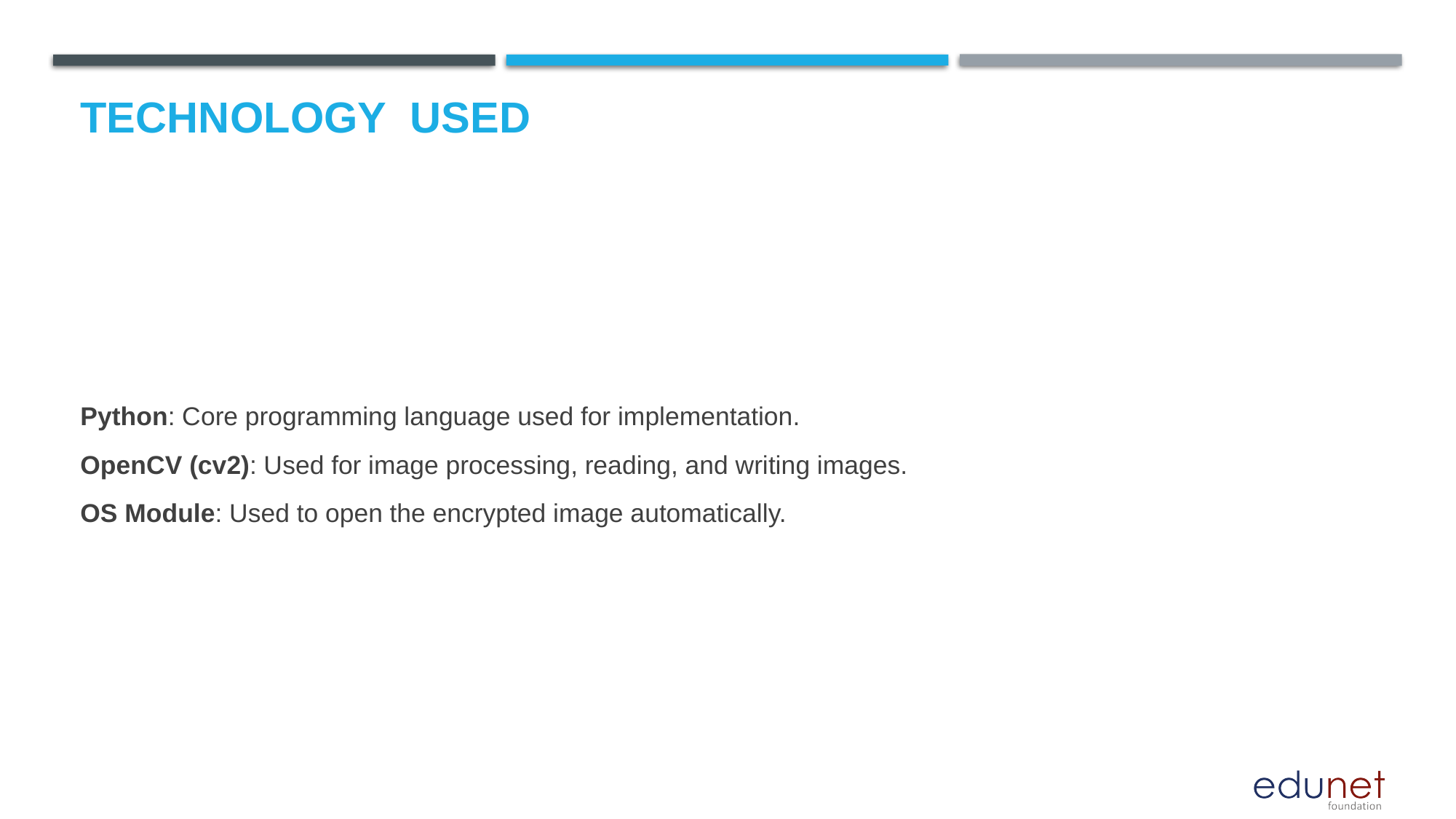

# Technology  used
Python: Core programming language used for implementation.
OpenCV (cv2): Used for image processing, reading, and writing images.
OS Module: Used to open the encrypted image automatically.